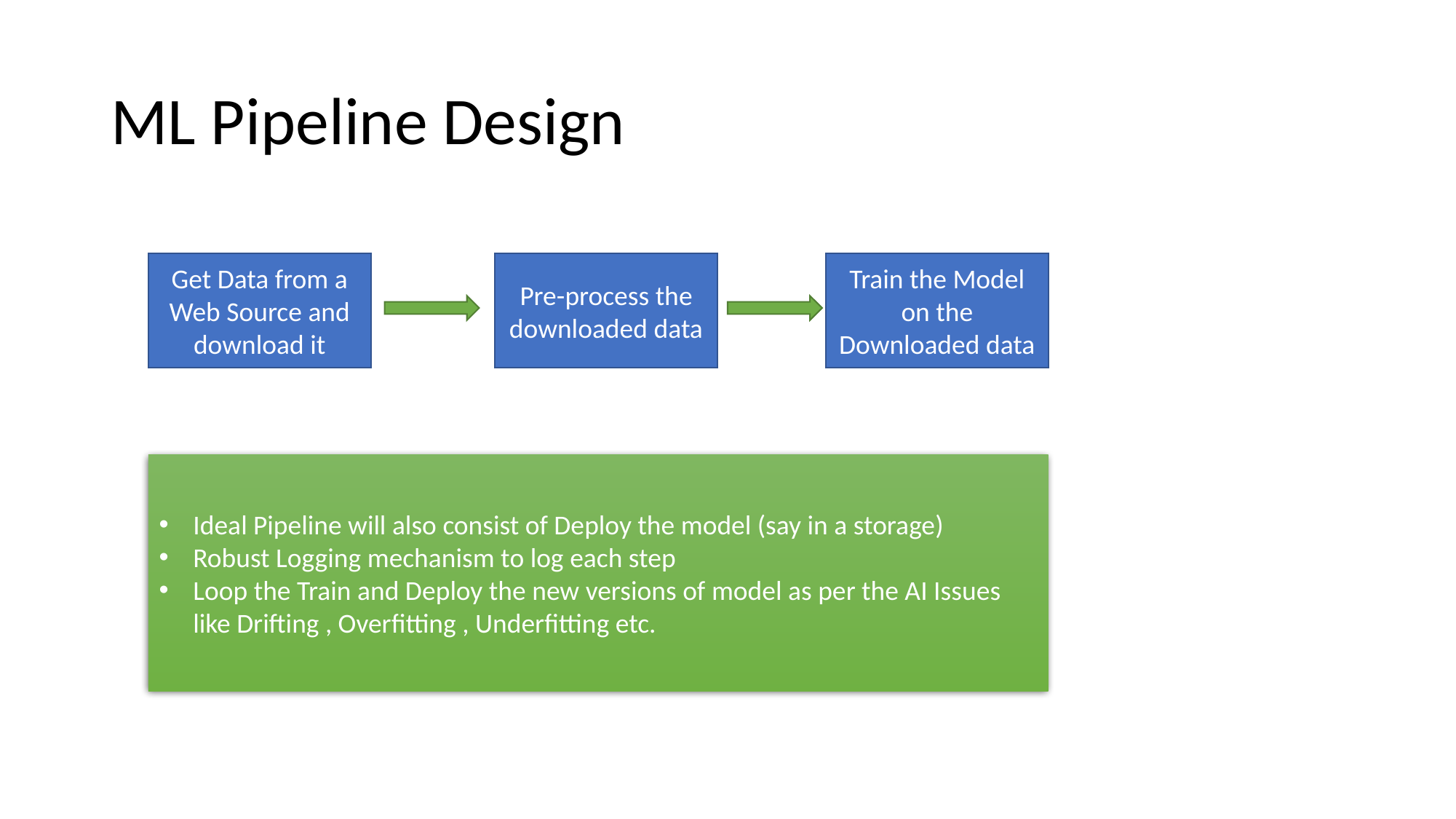

# ML Pipeline Design
Get Data from a Web Source and download it
Pre-process the downloaded data
Train the Model on the Downloaded data

Ideal Pipeline will also consist of Deploy the model (say in a storage)
Robust Logging mechanism to log each step
Loop the Train and Deploy the new versions of model as per the AI Issues like Drifting , Overfitting , Underfitting etc.